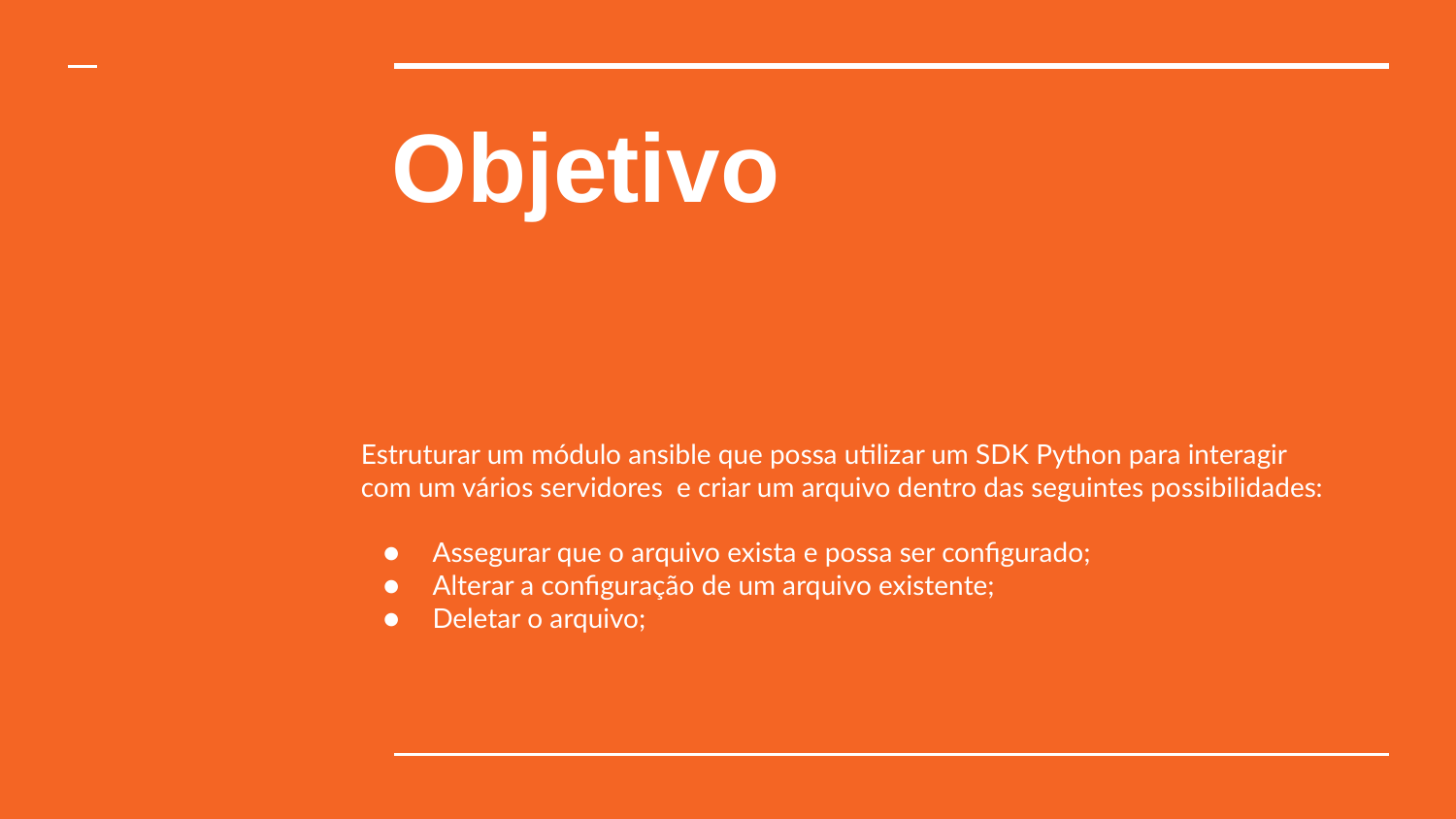

# Objetivo

Estruturar um módulo ansible que possa utilizar um SDK Python para interagir com um vários servidores  e criar um arquivo dentro das seguintes possibilidades:

Assegurar que o arquivo exista e possa ser configurado;
Alterar a configuração de um arquivo existente;
Deletar o arquivo;